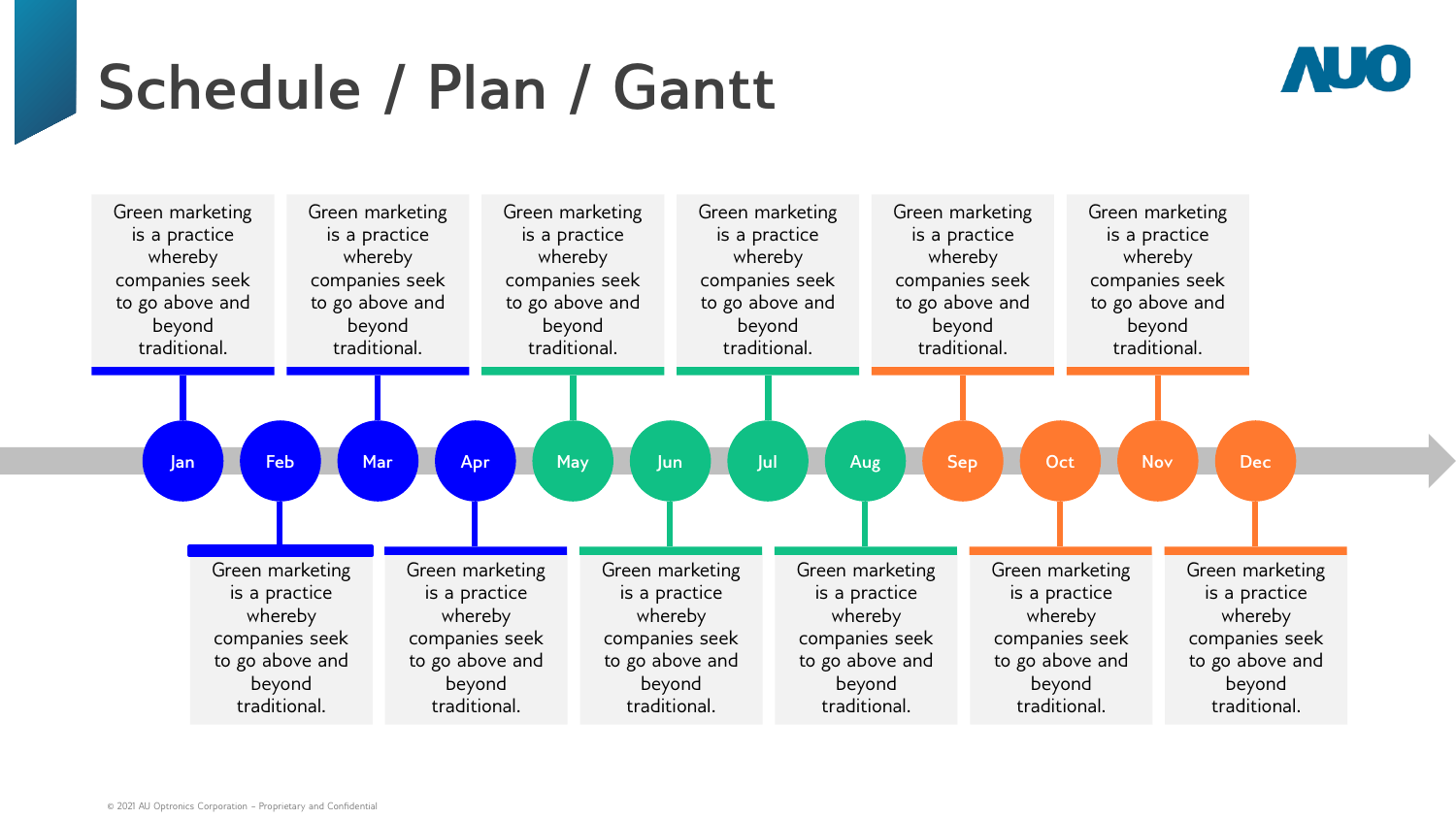

# Schedule / Plan / Gantt

Green marketing is a practice whereby companies seek to go above and beyond traditional.
Green marketing is a practice whereby companies seek to go above and beyond traditional.
Green marketing is a practice whereby companies seek to go above and beyond traditional.
Green marketing is a practice whereby companies seek to go above and beyond traditional.
Green marketing is a practice whereby companies seek to go above and beyond traditional.
Green marketing is a practice whereby companies seek to go above and beyond traditional.

Jan
Feb
Mar
Apr
May
Jun
Jul
Aug
Sep
Oct
Nov
Dec

Green marketing is a practice whereby companies seek to go above and beyond traditional.
Green marketing is a practice whereby companies seek to go above and beyond traditional.
Green marketing is a practice whereby companies seek to go above and beyond traditional.
Green marketing is a practice whereby companies seek to go above and beyond traditional.
Green marketing is a practice whereby companies seek to go above and beyond traditional.
Green marketing is a practice whereby companies seek to go above and beyond traditional.